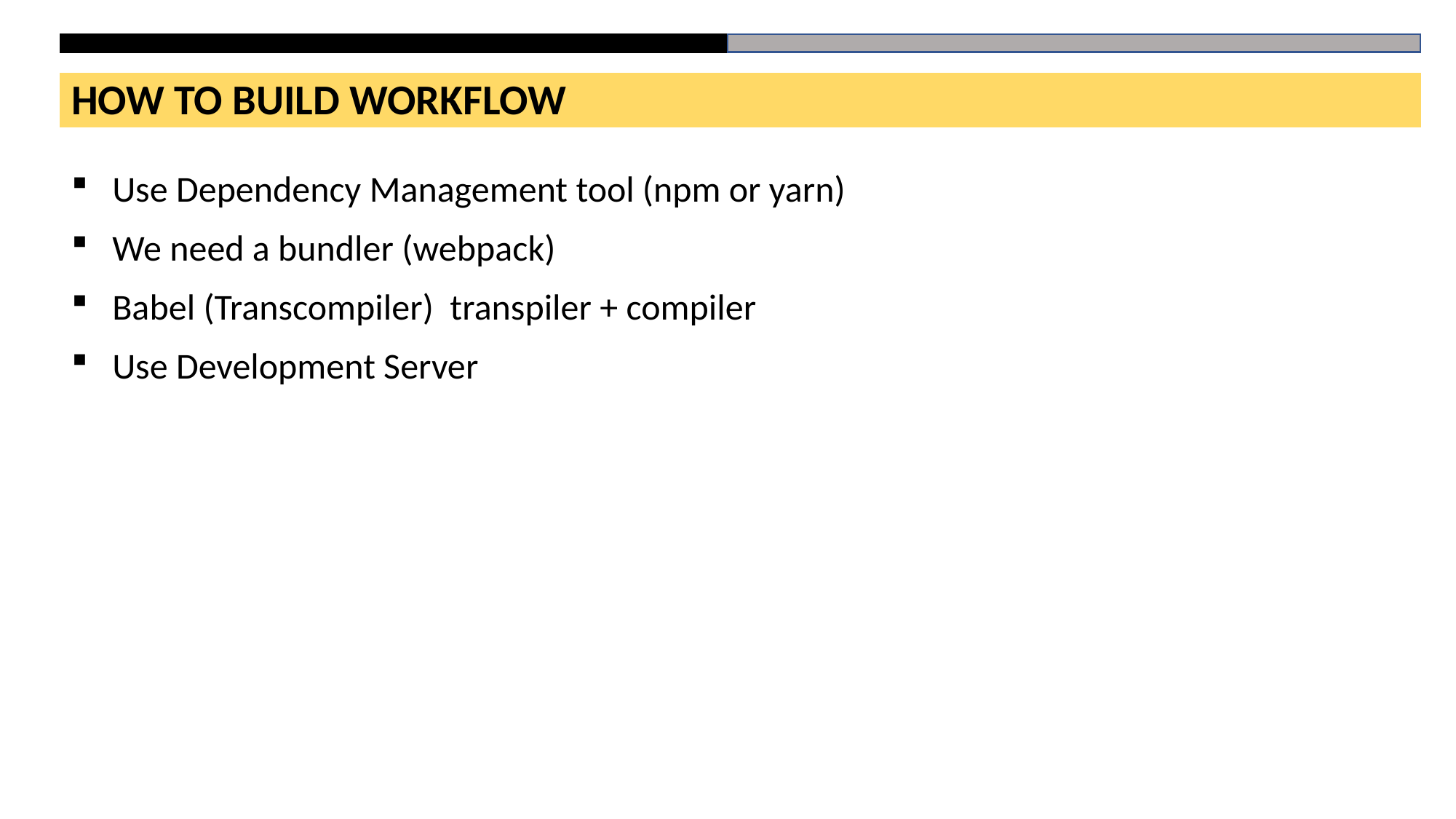

HOW TO BUILD WORKFLOW

Use Dependency Management tool (npm or yarn)
We need a bundler (webpack)
Babel (Transcompiler)  transpiler + compiler
Use Development Server

# HTML